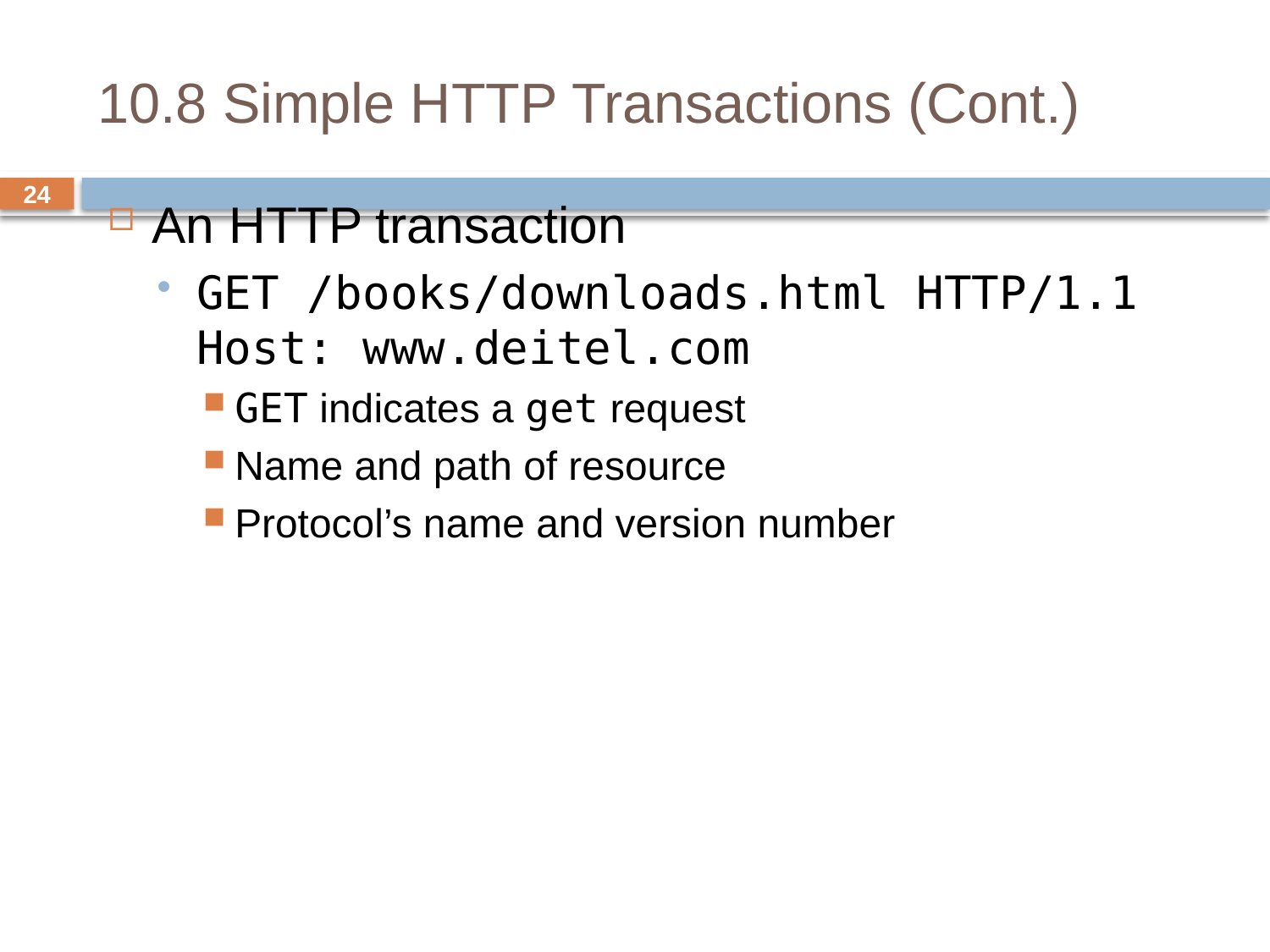

# 10.8 Simple HTTP Transactions (Cont.)
An HTTP transaction
GET /books/downloads.html HTTP/1.1
Host: www.deitel.com
GET indicates a get request
Name and path of resource
Protocol’s name and version number
24